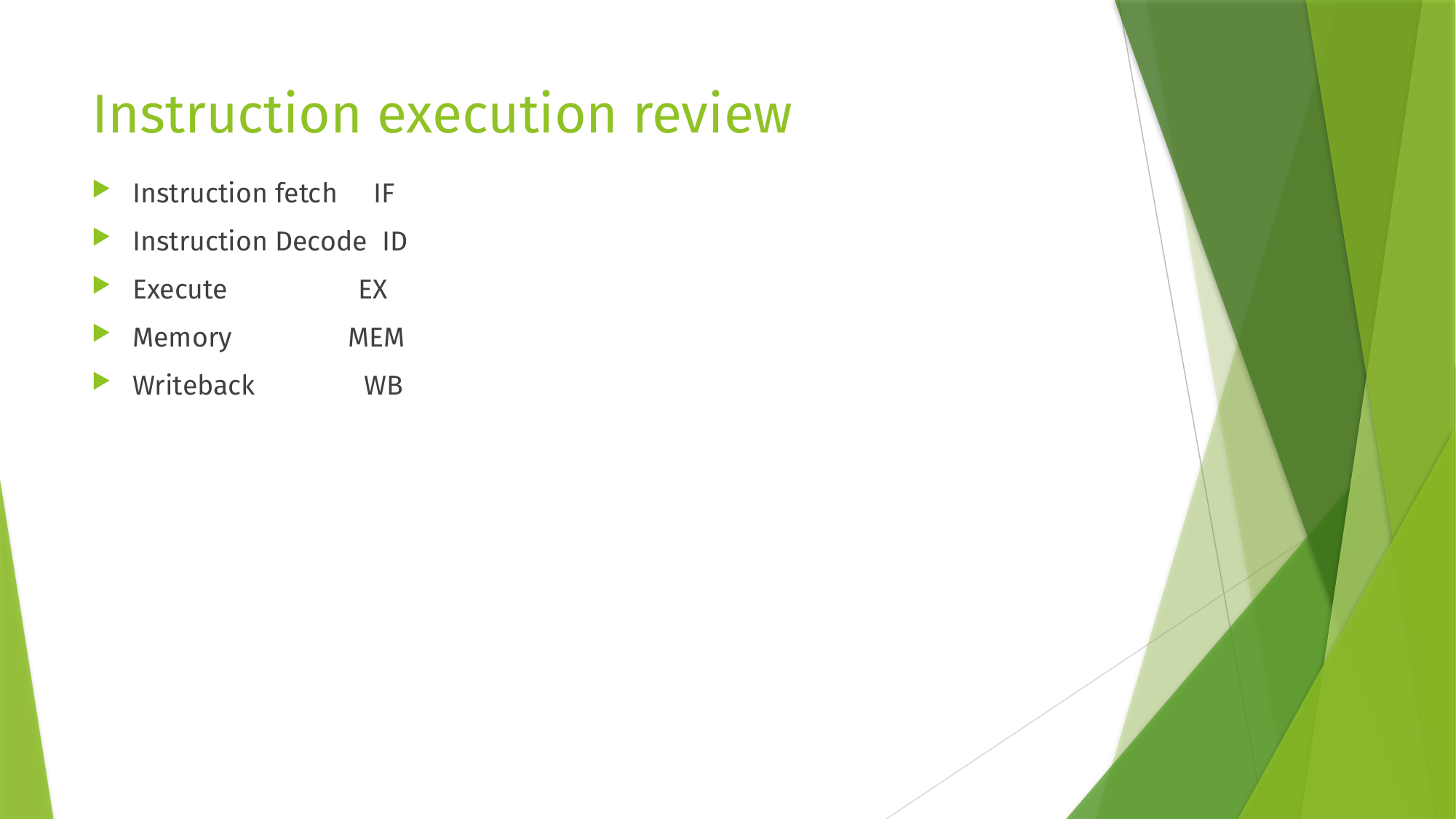

# Instruction execution review
Instruction fetch     IF
Instruction Decode  ID
Execute                  EX
Memory                MEM
Writeback               WB